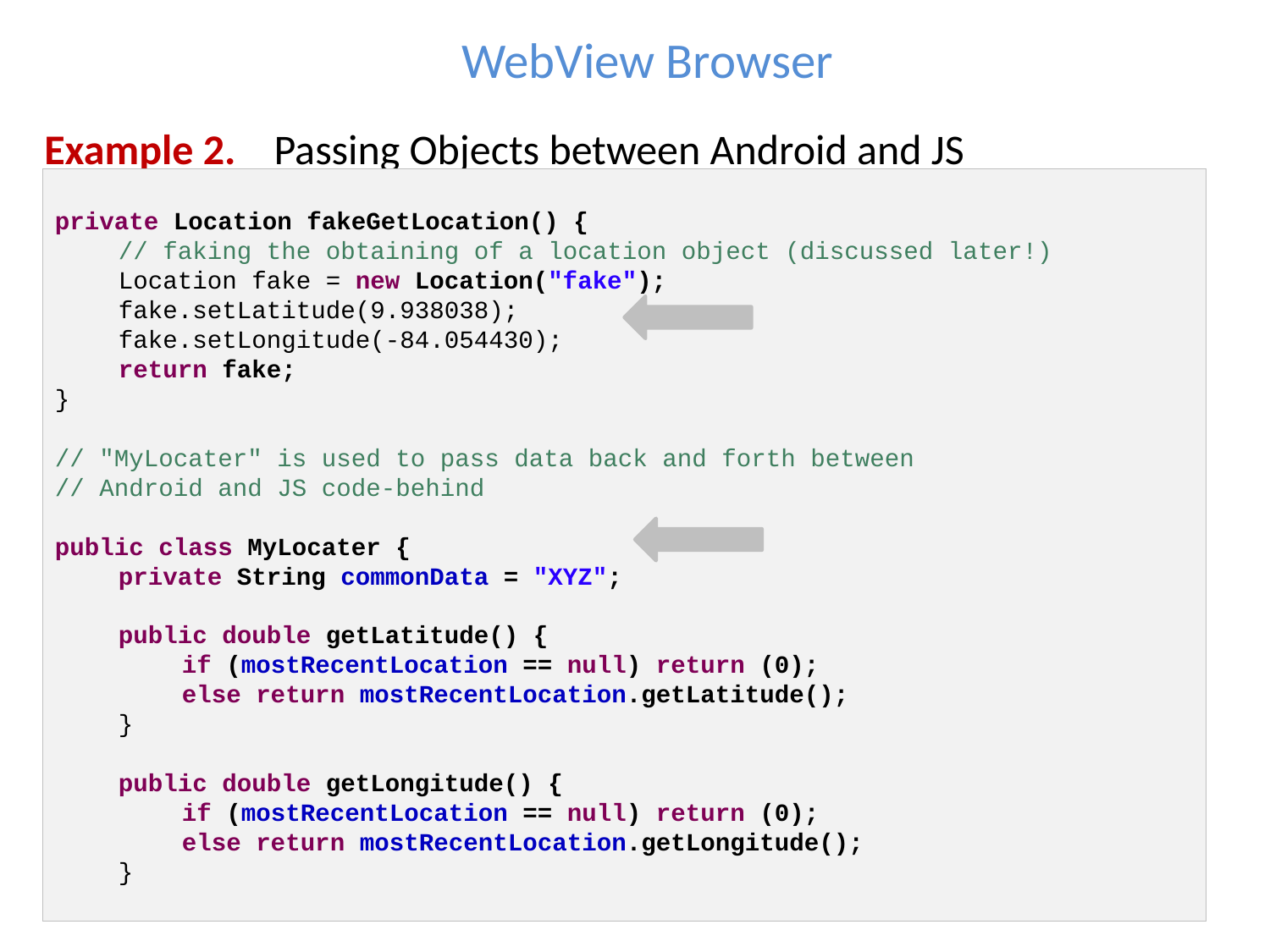

WebView Browser

Example 2.    Passing Objects between Android and JS

private Location fakeGetLocation() {
// faking the obtaining of a location object (discussed later!)
Location fake = new Location("fake");
fake.setLatitude(9.938038);
fake.setLongitude(-84.054430);
return fake;
}

// "MyLocater" is used to pass data back and forth between
// Android and JS code-behind

public class MyLocater {
private String commonData = "XYZ";

public double getLatitude() {
if (mostRecentLocation == null) return (0);
else return mostRecentLocation.getLatitude();
}

public double getLongitude() {
if (mostRecentLocation == null) return (0);
else return mostRecentLocation.getLongitude();
}

31